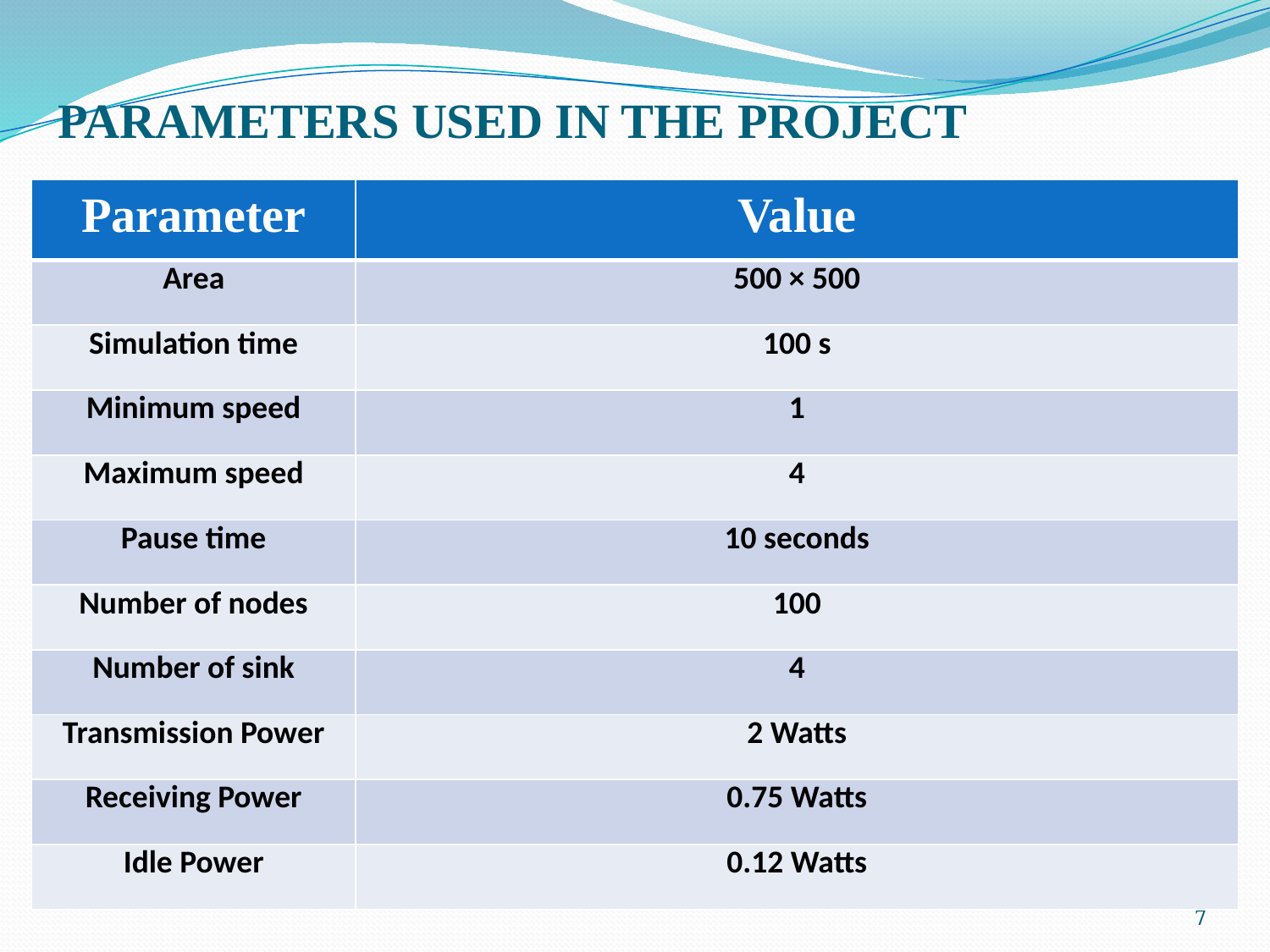

# PARAMETERS USED IN THE PROJECT
| Parameter | Value |
| --- | --- |
| Area | 500 × 500 |
| Simulation time | 100 s |
| Minimum speed | 1 |
| Maximum speed | 4 |
| Pause time | 10 seconds |
| Number of nodes | 100 |
| Number of sink | 4 |
| Transmission Power | 2 Watts |
| Receiving Power | 0.75 Watts |
| Idle Power | 0.12 Watts |
7